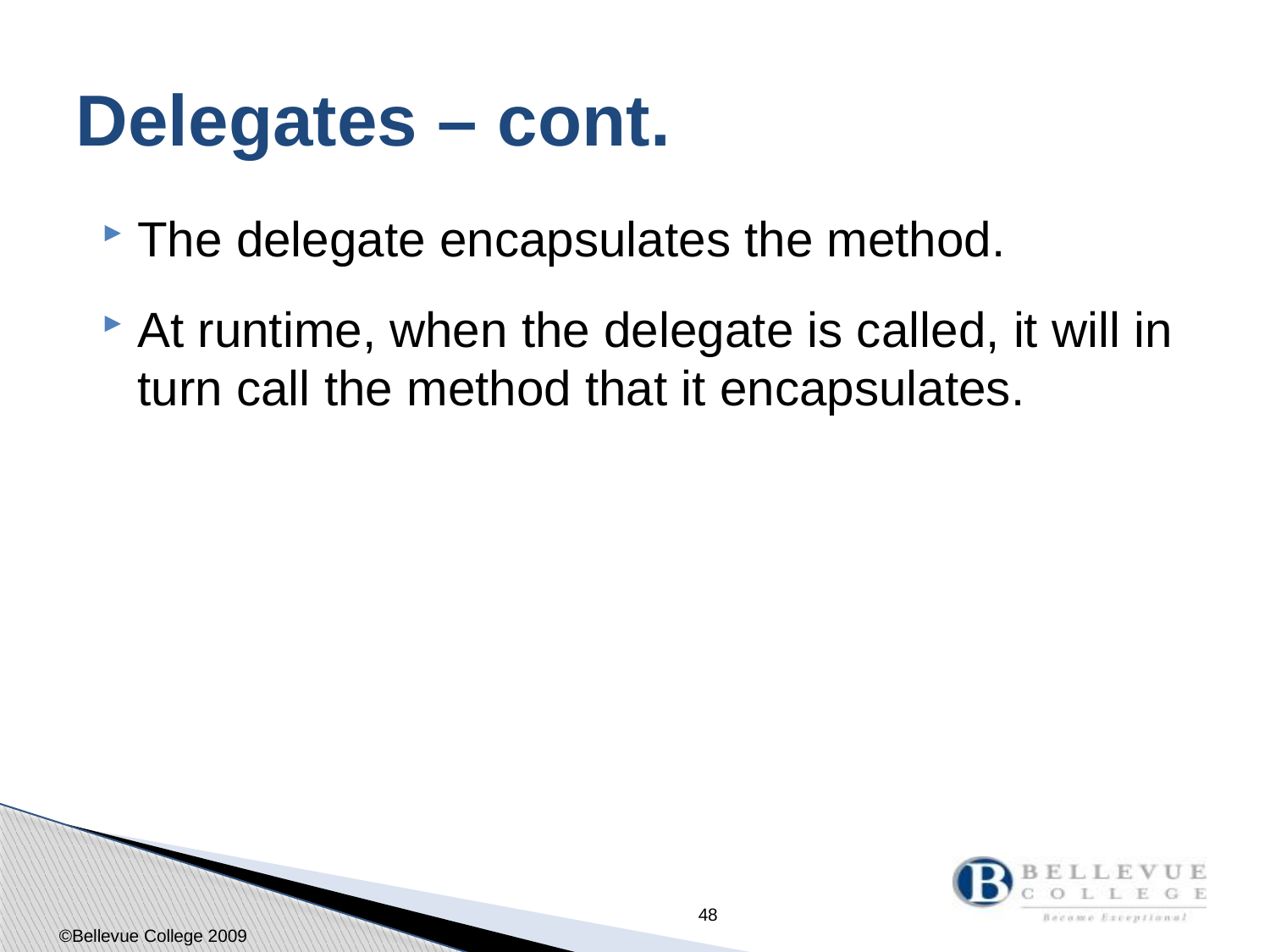

# Delegates – cont.
The delegate encapsulates the method.

At runtime, when the delegate is called, it will in turn call the method that it encapsulates.
48
©Bellevue College 2009